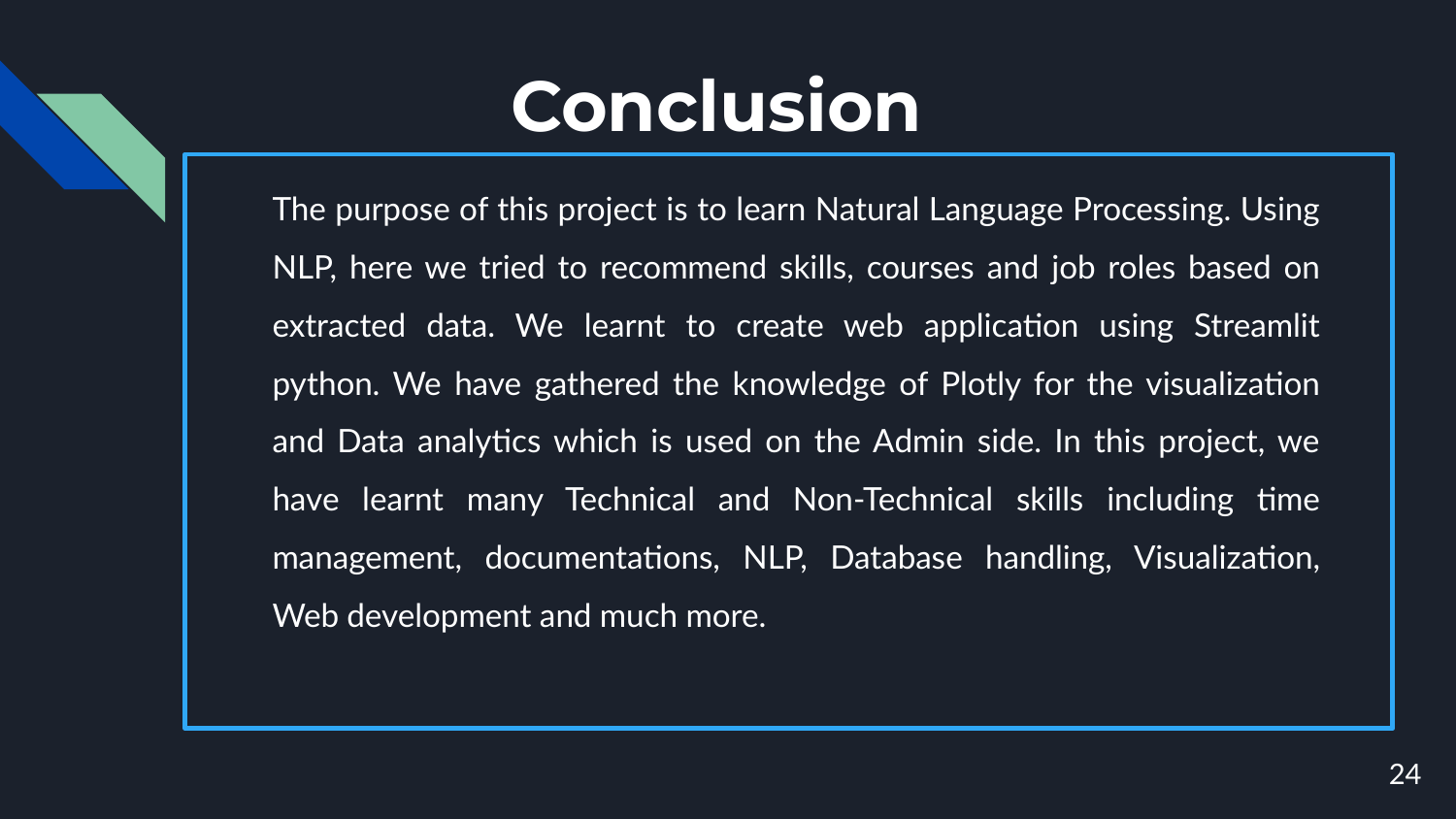

# Conclusion
The purpose of this project is to learn Natural Language Processing. Using NLP, here we tried to recommend skills, courses and job roles based on extracted data. We learnt to create web application using Streamlit python. We have gathered the knowledge of Plotly for the visualization and Data analytics which is used on the Admin side. In this project, we have learnt many Technical and Non-Technical skills including time management, documentations, NLP, Database handling, Visualization, Web development and much more.
24